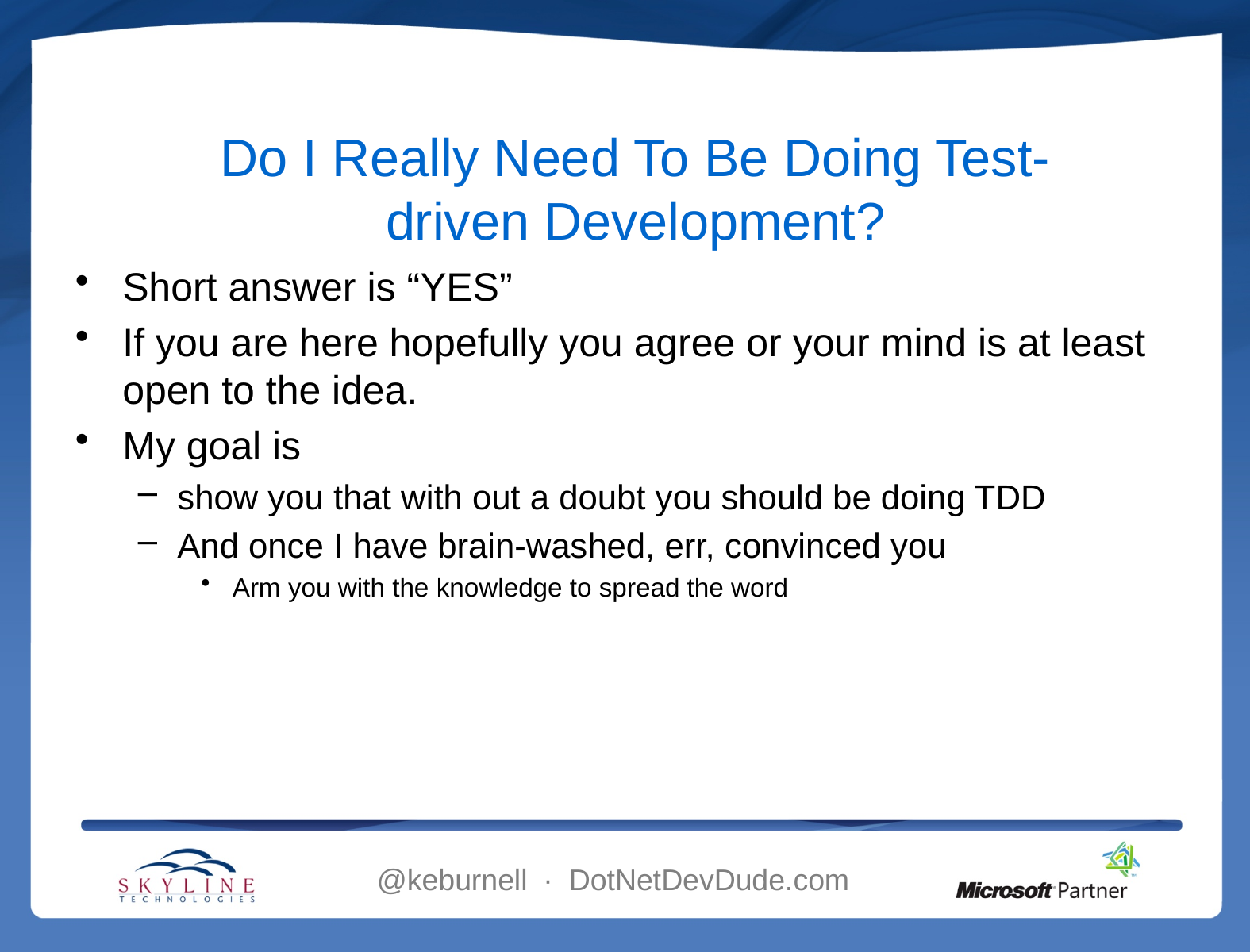

# Do I Really Need To Be Doing Test-driven Development?
Short answer is “YES”
If you are here hopefully you agree or your mind is at least open to the idea.
My goal is
show you that with out a doubt you should be doing TDD
And once I have brain-washed, err, convinced you
Arm you with the knowledge to spread the word
@keburnell  ∙  DotNetDevDude.com